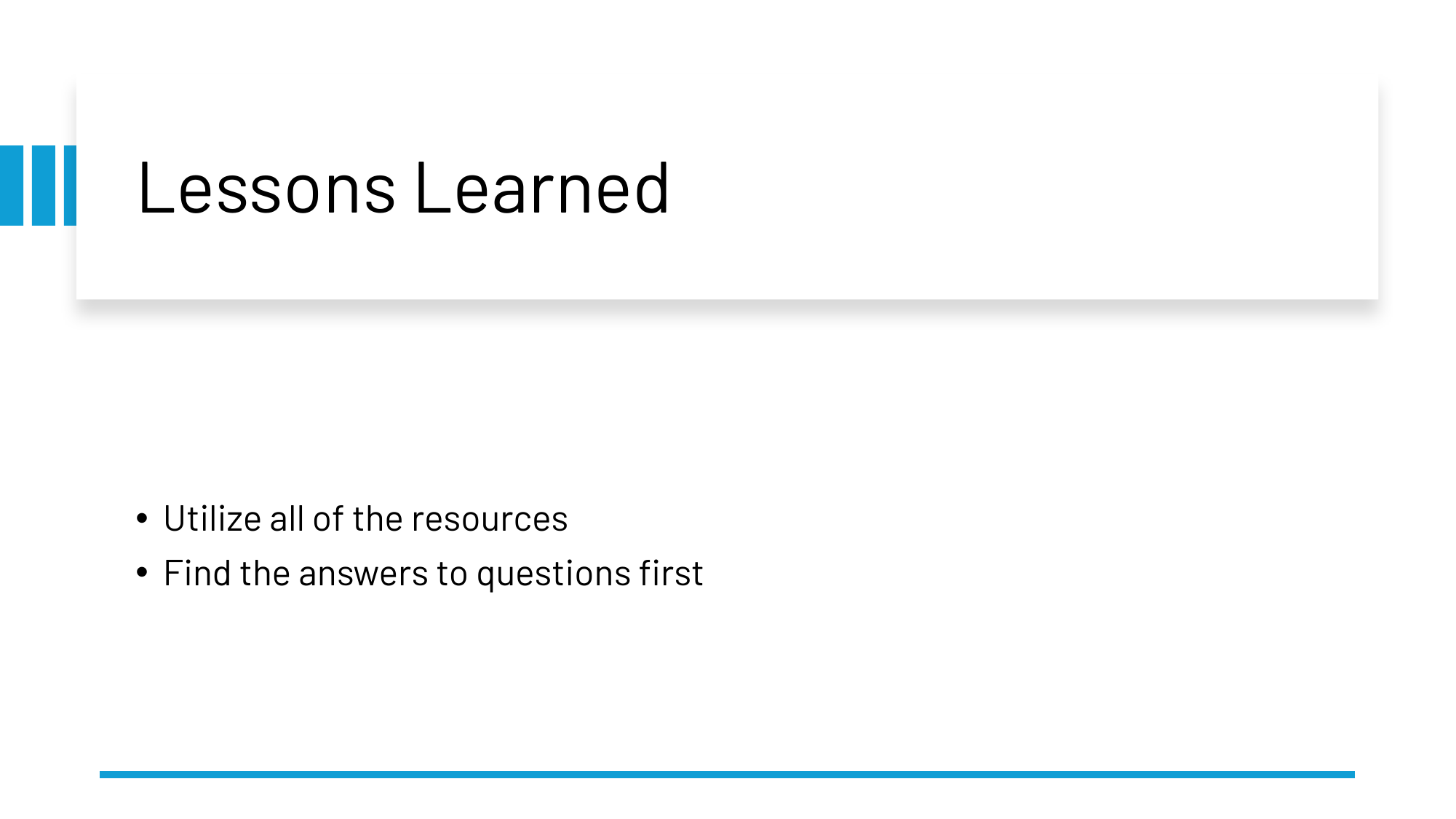

# Lessons Learned

Utilize all of the resources
Find the answers to questions first